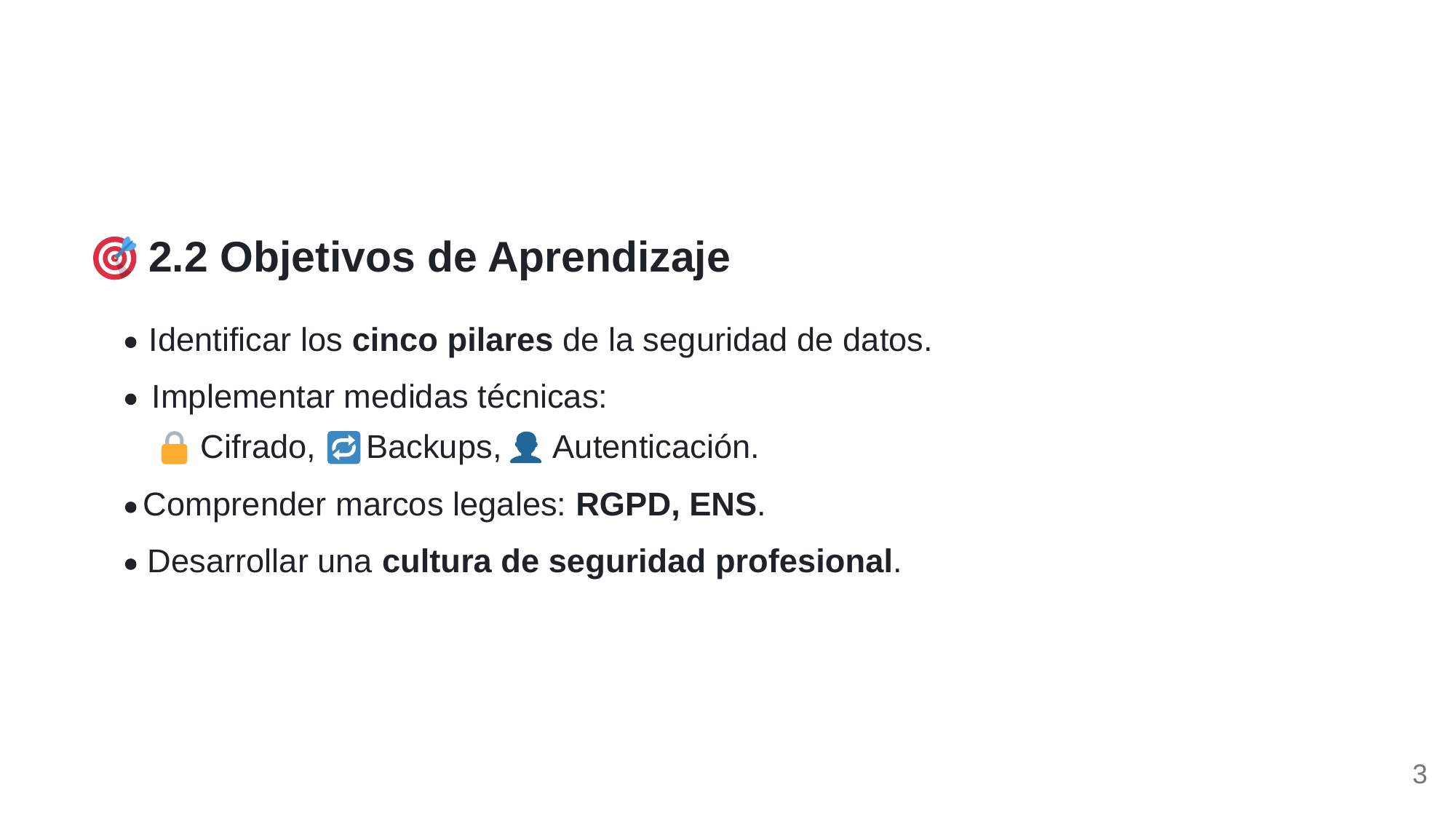

2.2 Objetivos de Aprendizaje

Identificar los cinco pilares de la seguridad de datos.

Implementar medidas técnicas:

 Cifrado,
 Backups,
 Autenticación.

Comprender marcos legales: RGPD, ENS.

Desarrollar una cultura de seguridad profesional.

3